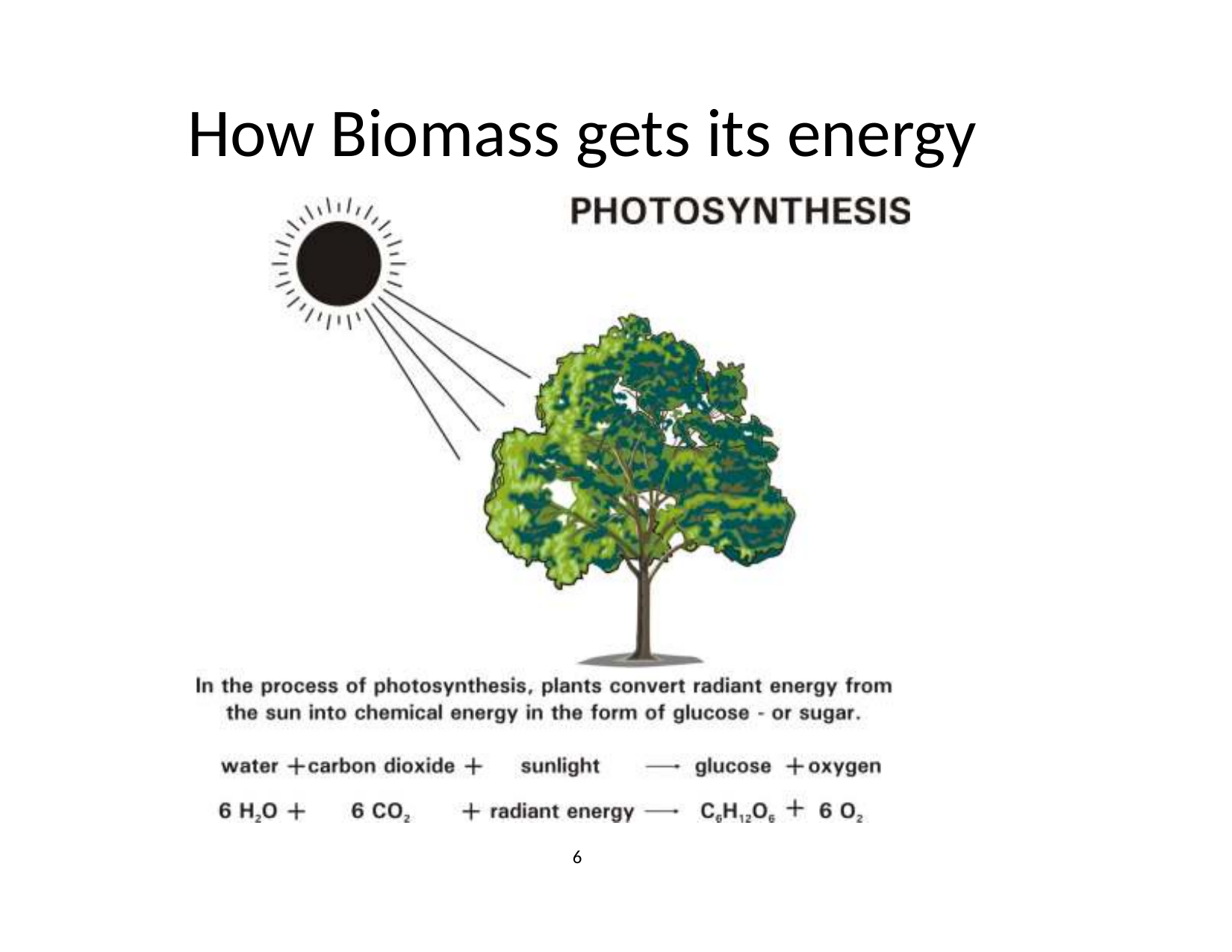

# How Biomass gets its energy

6